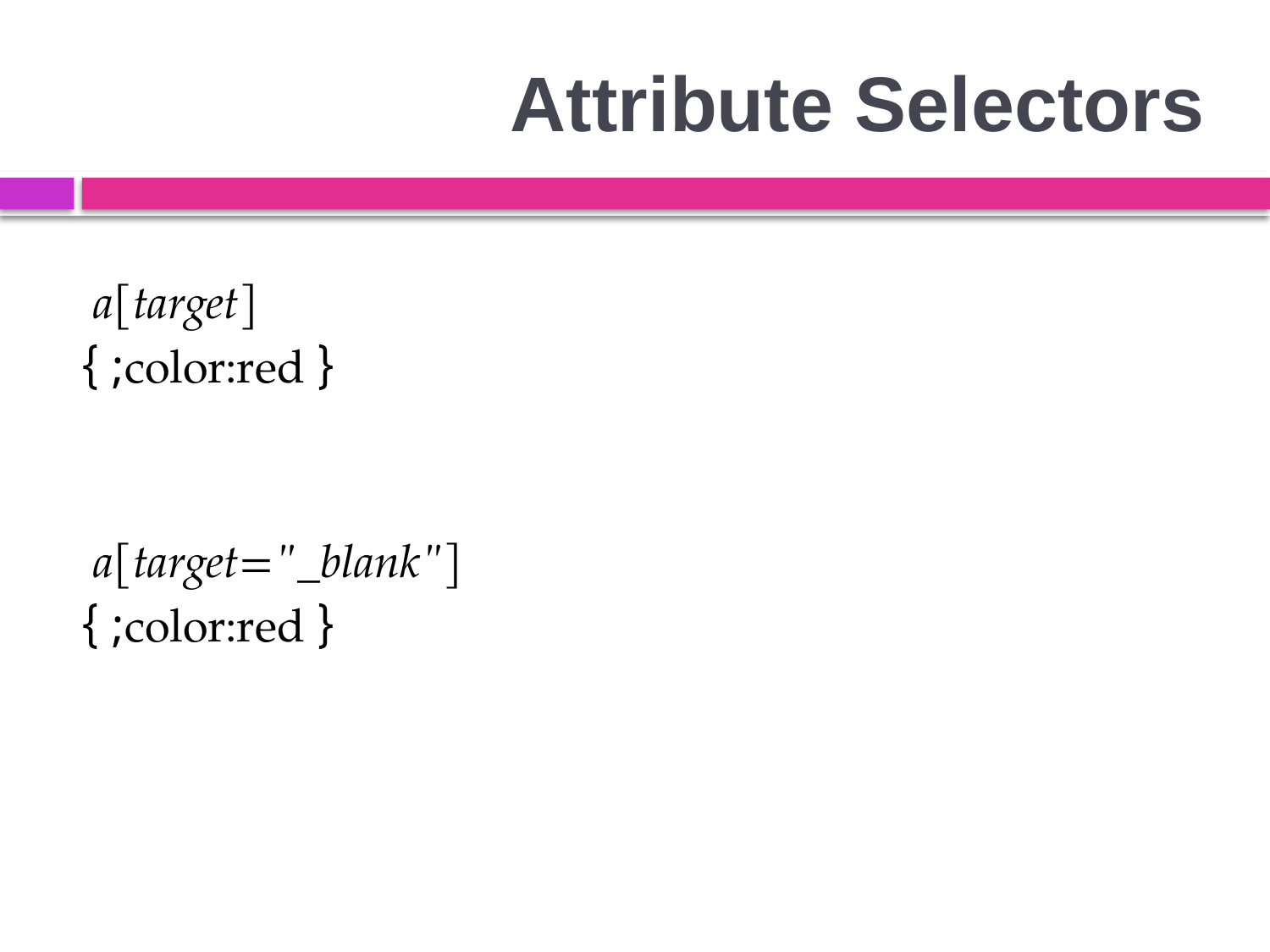

# Attribute Selectors
a[target]
	{ color:red; }

a[target="_blank"]
	{ color:red; }